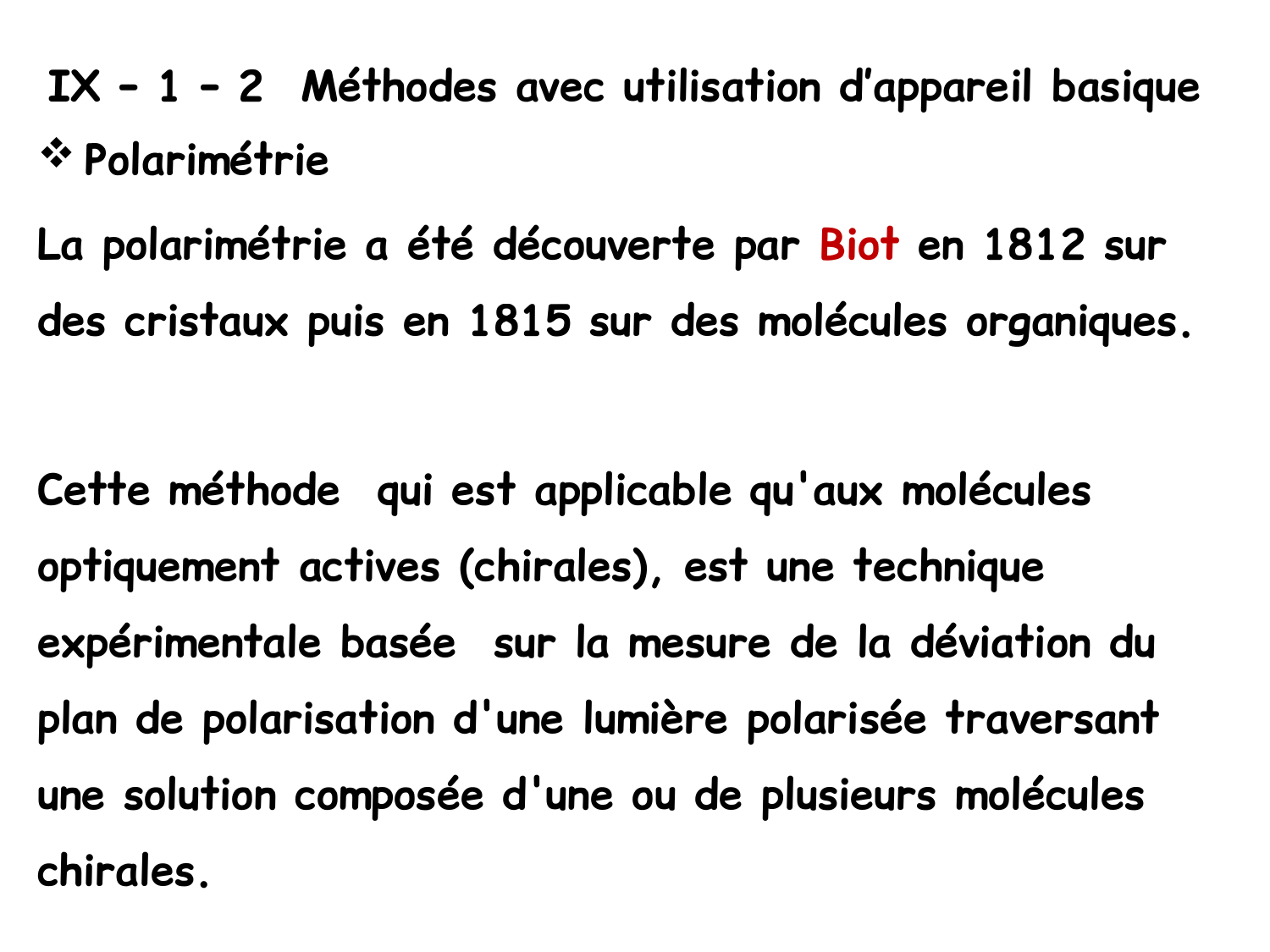

IX – 1 – 2  Méthodes avec utilisation d’appareil basique
Polarimétrie
La polarimétrie a été découverte par Biot en 1812 sur des cristaux puis en 1815 sur des molécules organiques.

Cette méthode  qui est applicable qu'aux molécules optiquement actives (chirales), est une technique expérimentale basée  sur la mesure de la déviation du plan de polarisation d'une lumière polarisée traversant une solution composée d'une ou de plusieurs molécules chirales.